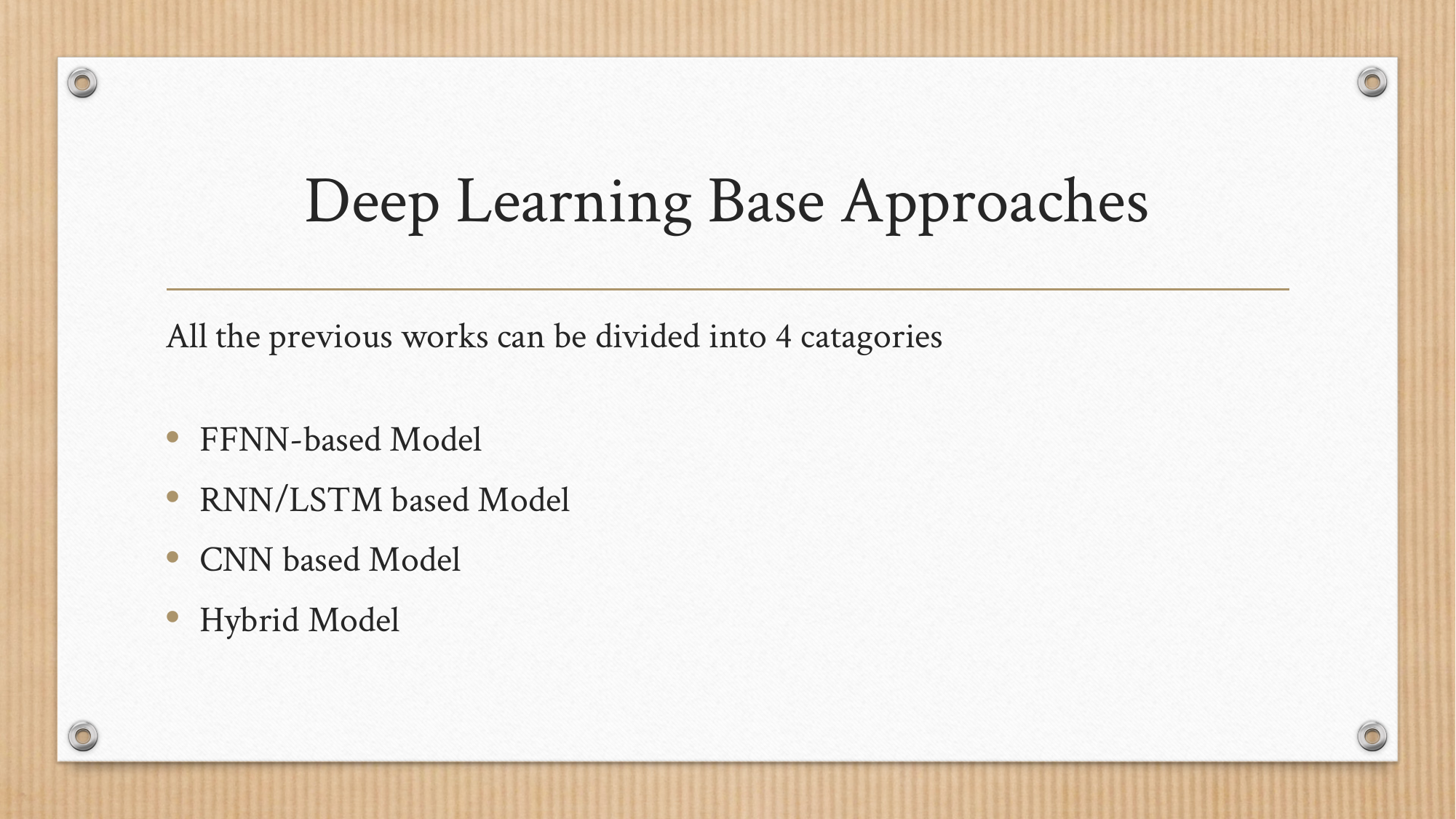

# Deep Learning Base Approaches
All the previous works can be divided into 4 catagories
FFNN-based Model
RNN/LSTM based Model
CNN based Model
Hybrid Model